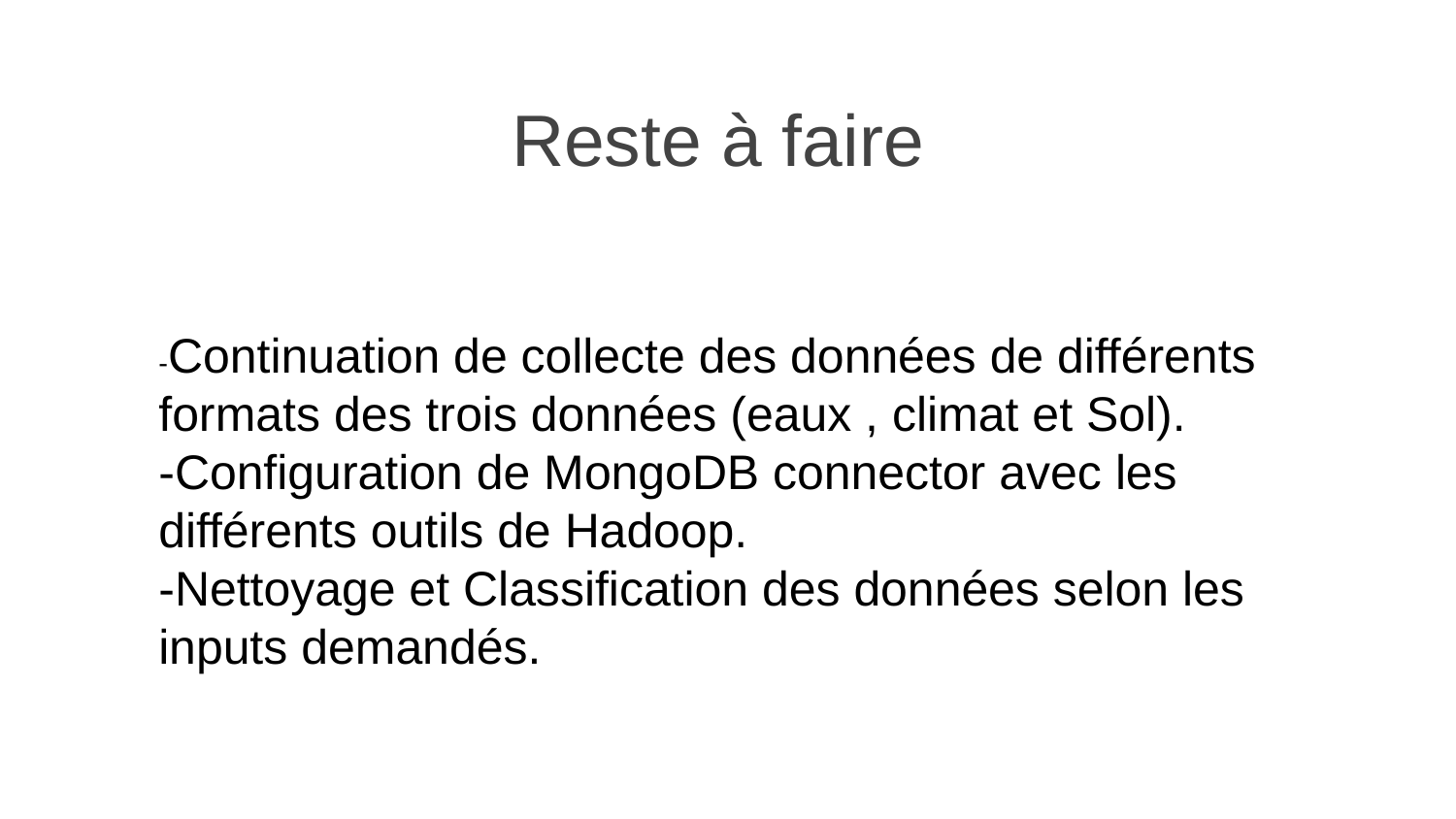

# Reste à faire
-Continuation de collecte des données de différents formats des trois données (eaux , climat et Sol).
-Configuration de MongoDB connector avec les différents outils de Hadoop.
-Nettoyage et Classification des données selon les inputs demandés.